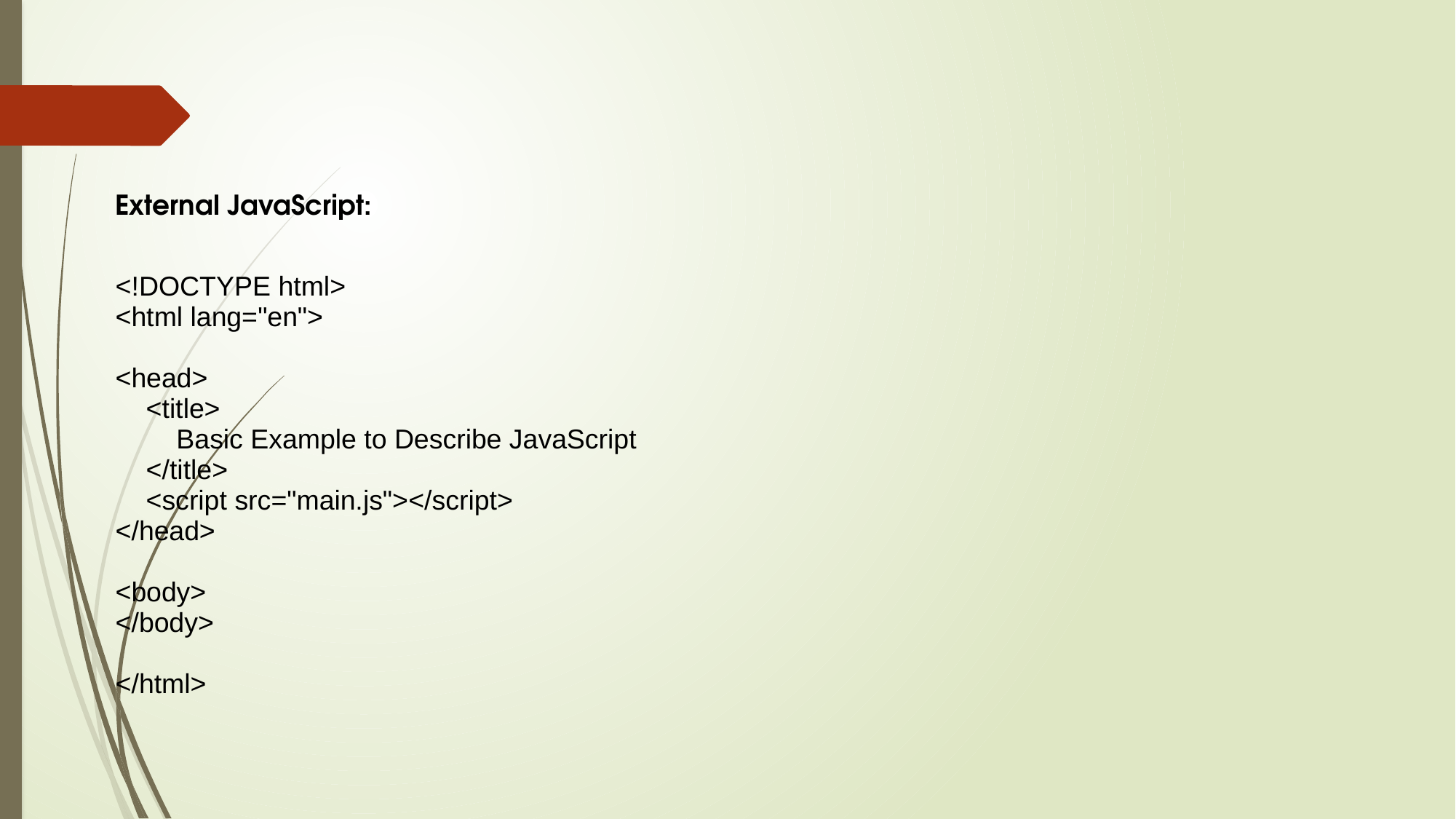

| External JavaScript: <!DOCTYPE html> <html lang="en">   <head>     <title>         Basic Example to Describe JavaScript     </title>     <script src="main.js"></script> </head>   <body> </body>   </html> |
| --- |